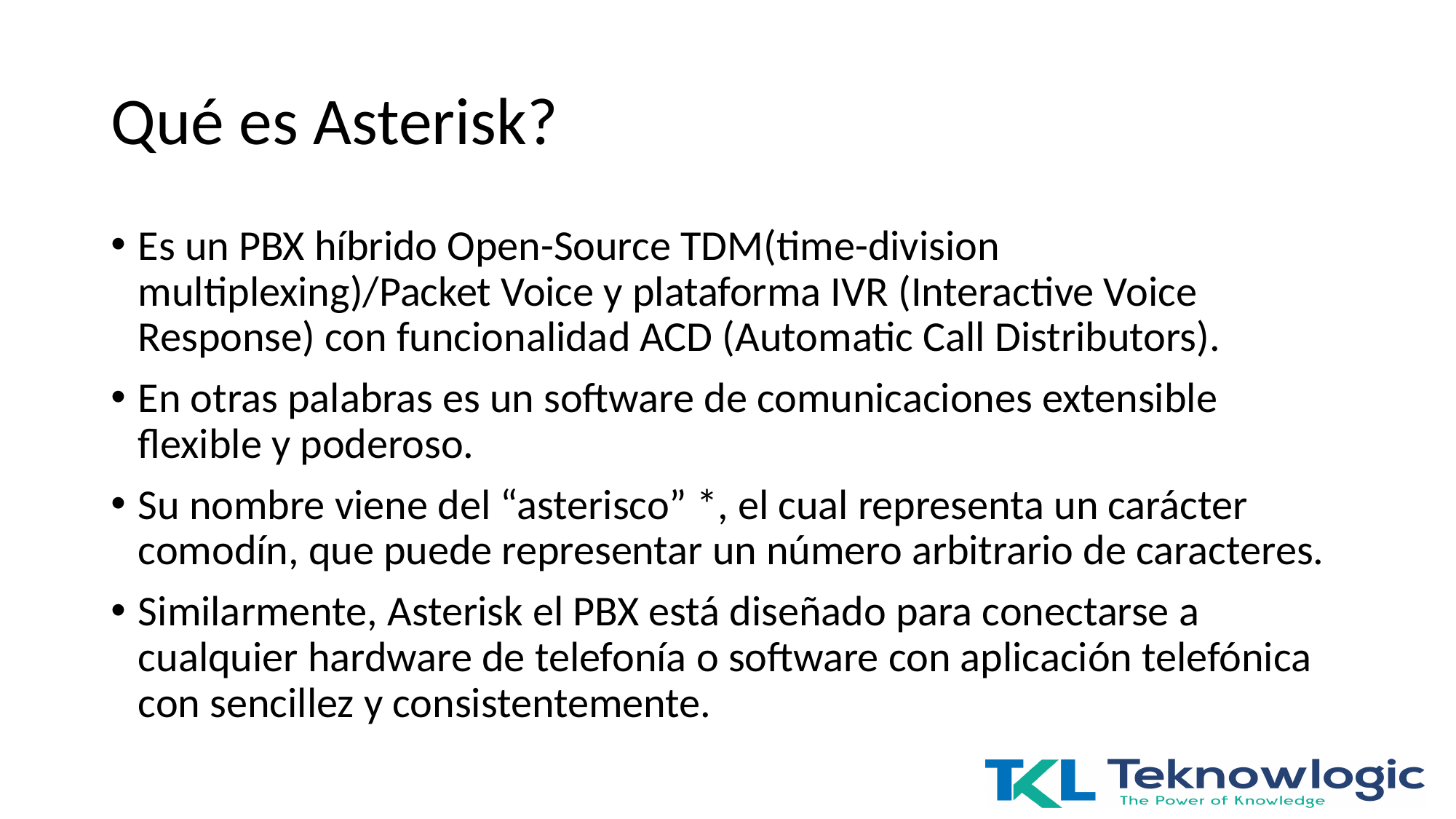

# Qué es Asterisk?
Es un PBX híbrido Open-Source TDM(time-division multiplexing)/Packet Voice y plataforma IVR (Interactive Voice Response) con funcionalidad ACD (Automatic Call Distributors).
En otras palabras es un software de comunicaciones extensible flexible y poderoso.
Su nombre viene del “asterisco” *, el cual representa un carácter comodín, que puede representar un número arbitrario de caracteres.
Similarmente, Asterisk el PBX está diseñado para conectarse a cualquier hardware de telefonía o software con aplicación telefónica con sencillez y consistentemente.